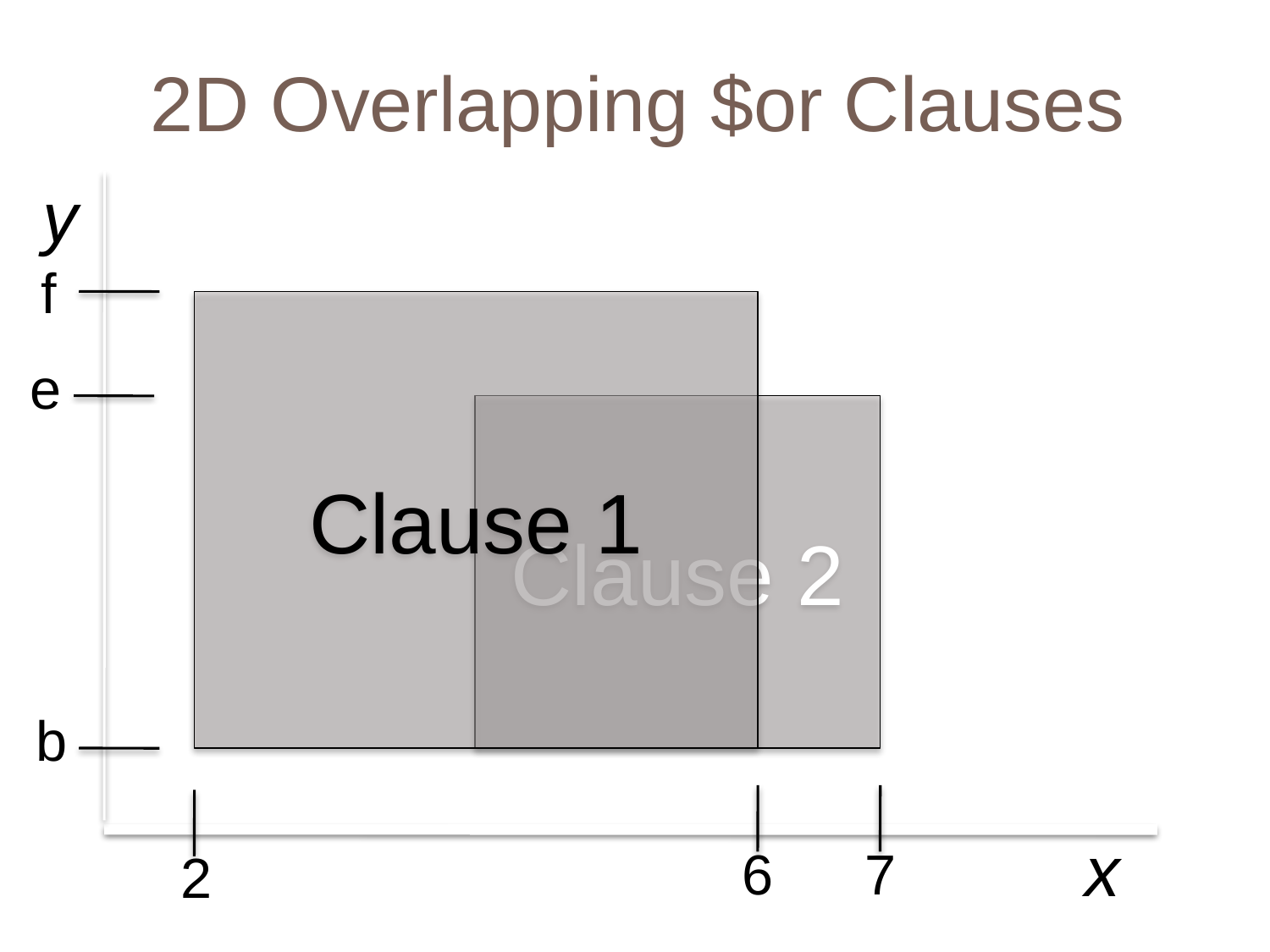

2D Overlapping $or Clauses
y
f
Clause 1
e
Clause 2
b
x
7
6
2